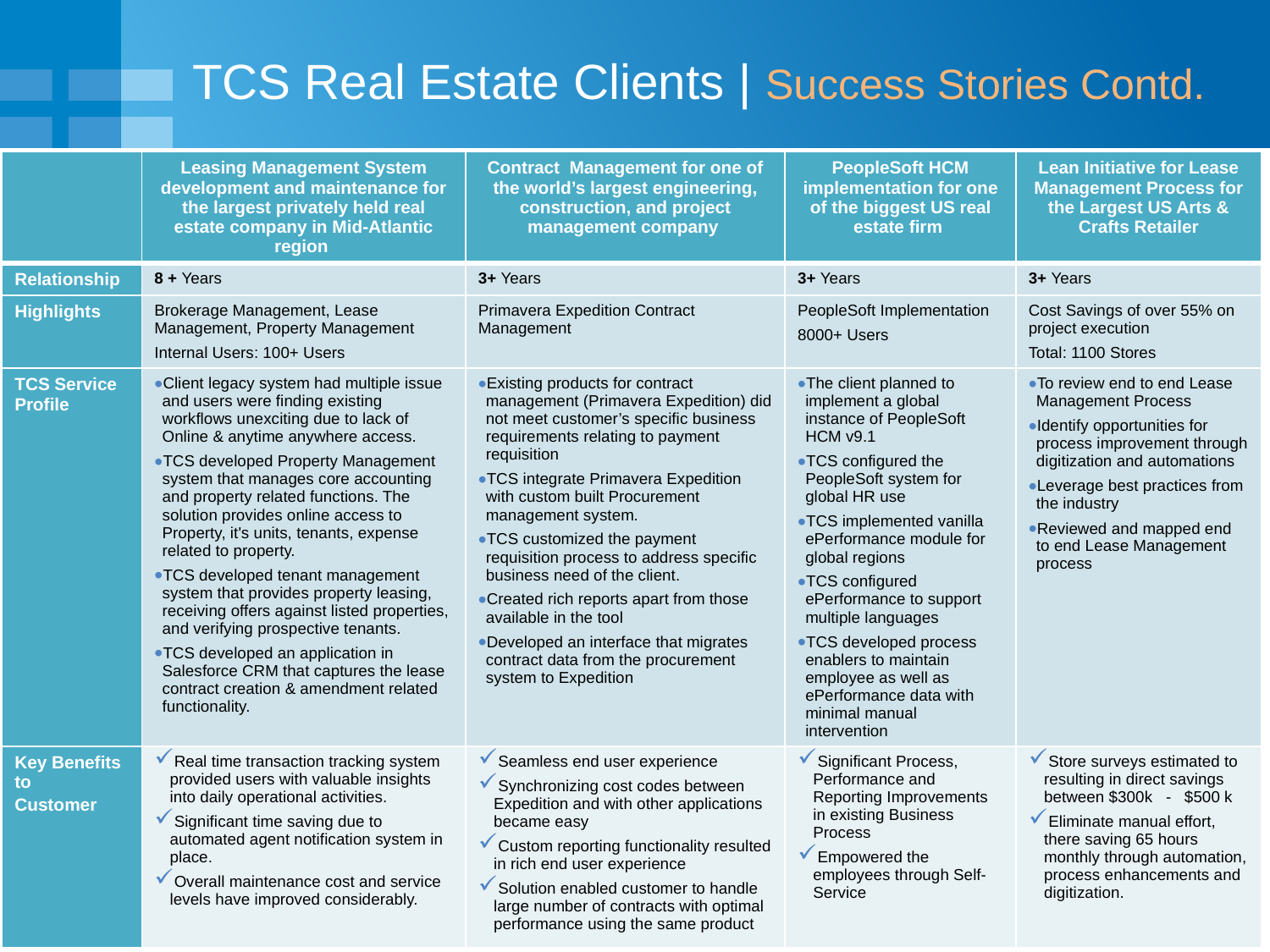

# TCS Real Estate Clients | Success Stories Contd.
|  | Leasing Management System development and maintenance for the largest privately held real estate company in Mid-Atlantic region | Contract Management for one of the world’s largest engineering, construction, and project management company | PeopleSoft HCM implementation for one of the biggest US real estate firm | Lean Initiative for Lease Management Process for the Largest US Arts & Crafts Retailer |
| --- | --- | --- | --- | --- |
| Relationship | 8 + Years | 3+ Years | 3+ Years | 3+ Years |
| Highlights | Brokerage Management, Lease Management, Property Management Internal Users: 100+ Users | Primavera Expedition Contract Management | PeopleSoft Implementation 8000+ Users | Cost Savings of over 55% on project execution Total: 1100 Stores |
| TCS Service Profile | Client legacy system had multiple issue and users were finding existing workflows unexciting due to lack of Online & anytime anywhere access. TCS developed Property Management system that manages core accounting and property related functions. The solution provides online access to Property, it's units, tenants, expense related to property. TCS developed tenant management system that provides property leasing, receiving offers against listed properties, and verifying prospective tenants. TCS developed an application in Salesforce CRM that captures the lease contract creation & amendment related functionality. | Existing products for contract management (Primavera Expedition) did not meet customer’s specific business requirements relating to payment requisition TCS integrate Primavera Expedition with custom built Procurement management system. TCS customized the payment requisition process to address specific business need of the client. Created rich reports apart from those available in the tool Developed an interface that migrates contract data from the procurement system to Expedition | The client planned to implement a global instance of PeopleSoft HCM v9.1 TCS configured the PeopleSoft system for global HR use TCS implemented vanilla ePerformance module for global regions TCS configured ePerformance to support multiple languages TCS developed process enablers to maintain employee as well as ePerformance data with minimal manual intervention | To review end to end Lease Management Process Identify opportunities for process improvement through digitization and automations Leverage best practices from the industry Reviewed and mapped end to end Lease Management process |
| Key Benefits to Customer | Real time transaction tracking system provided users with valuable insights into daily operational activities. Significant time saving due to automated agent notification system in place. Overall maintenance cost and service levels have improved considerably. | Seamless end user experience Synchronizing cost codes between Expedition and with other applications became easy Custom reporting functionality resulted in rich end user experience Solution enabled customer to handle large number of contracts with optimal performance using the same product | Significant Process, Performance and Reporting Improvements in existing Business Process Empowered the employees through Self-Service | Store surveys estimated to resulting in direct savings between $300k - $500 k Eliminate manual effort, there saving 65 hours monthly through automation, process enhancements and digitization. |